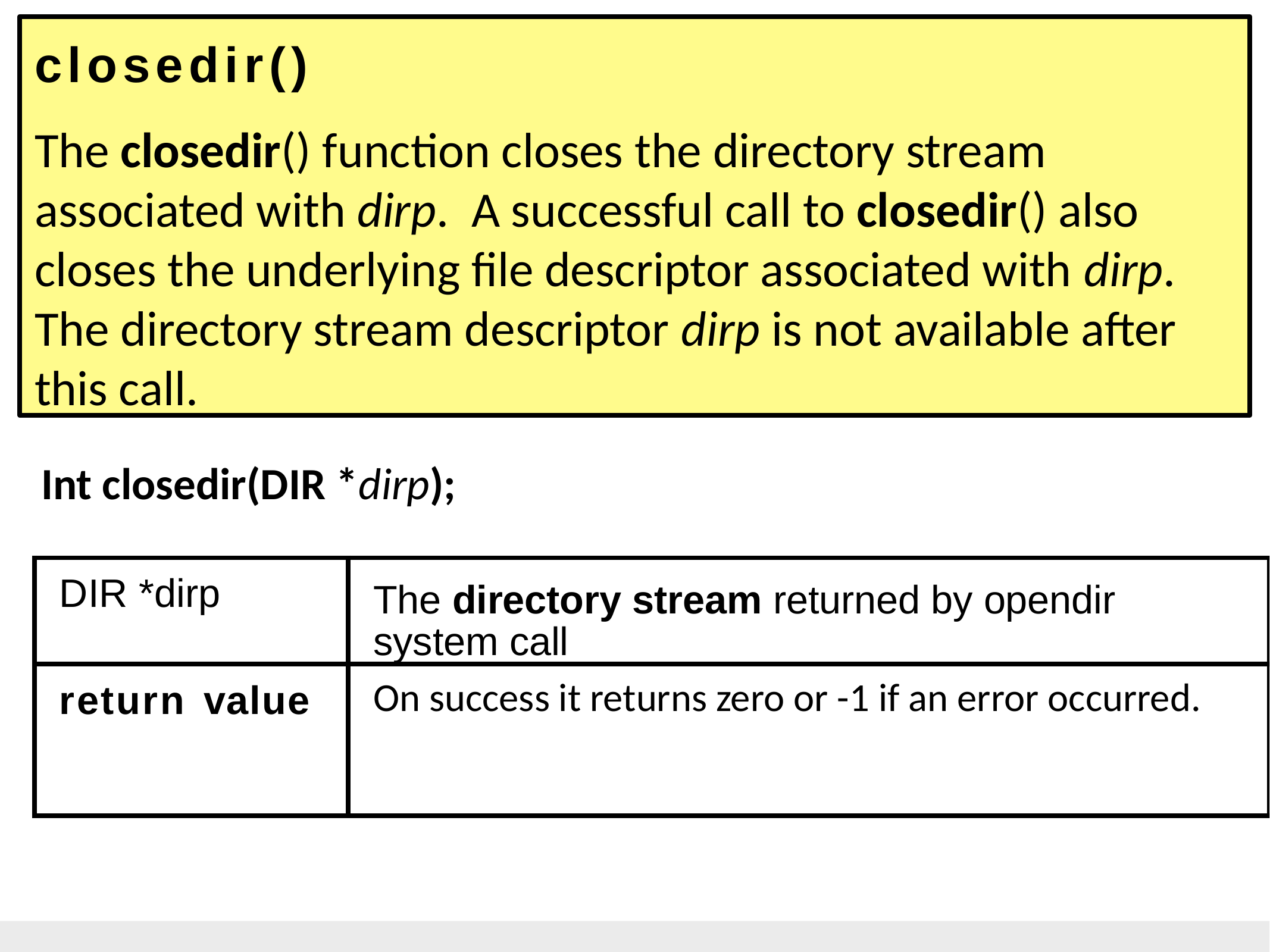

closedir()
The closedir() function closes the directory stream associated with dirp.  A successful call to closedir() also closes the underlying file descriptor associated with dirp.  The directory stream descriptor dirp is not available after this call.
Int closedir(DIR *dirp);
| DIR \*dirp | The directory stream returned by opendir system call |
| --- | --- |
| return value | On success it returns zero or -1 if an error occurred. |